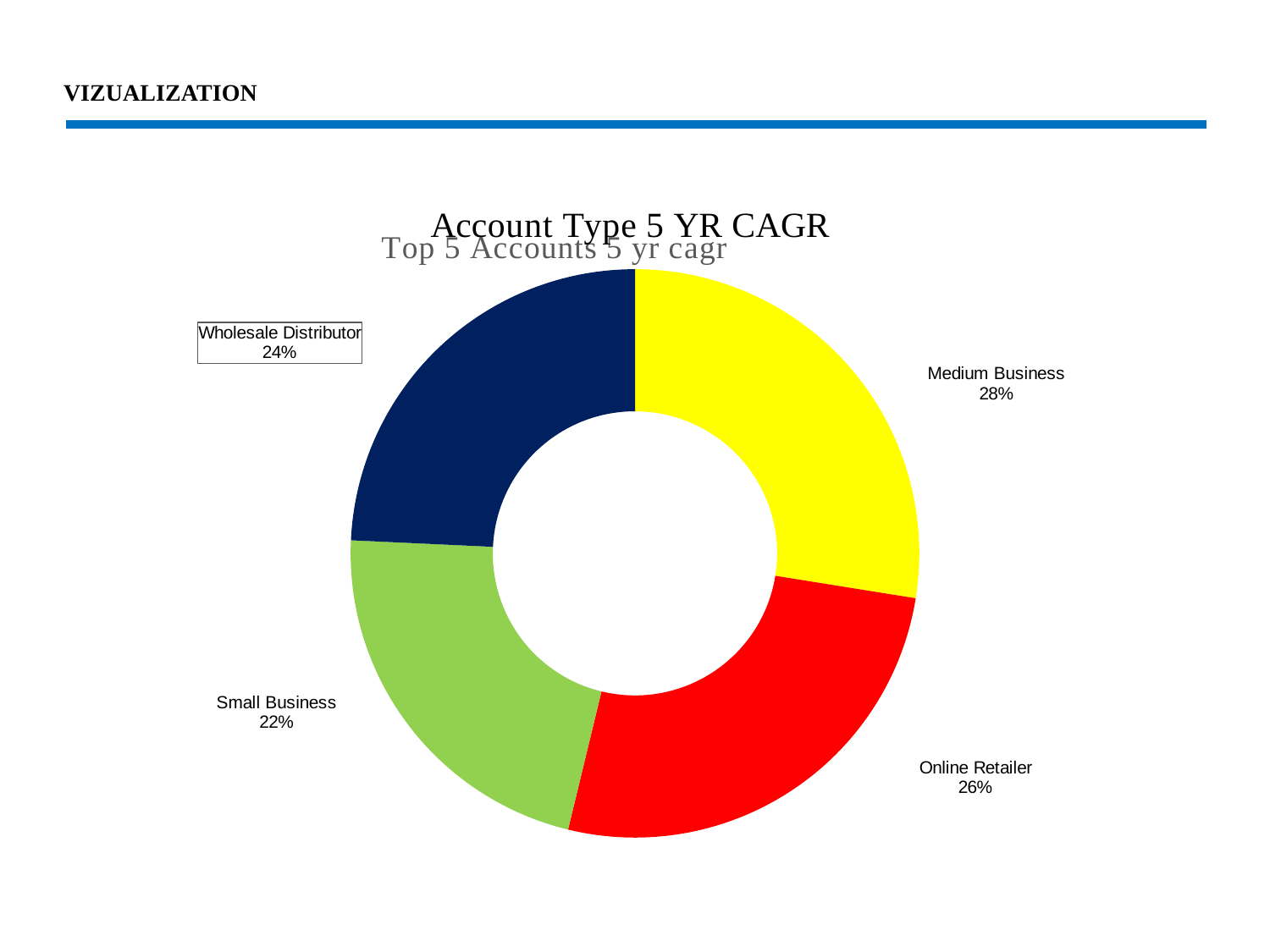

# VIZUALIZATION

### Chart: Account Type 5 YR CAGR

| Category | Total |
|---|---|
| Medium Business | 0.27528864845123263 |
| Online Retailer | 0.2625165174531798 |
| Small Business | 0.21952001364585702 |
| Wholesale Distributor | 0.24267482044973054 |

### Chart: Top 5 Accounts 5 yr cagr

| Category |
|---|